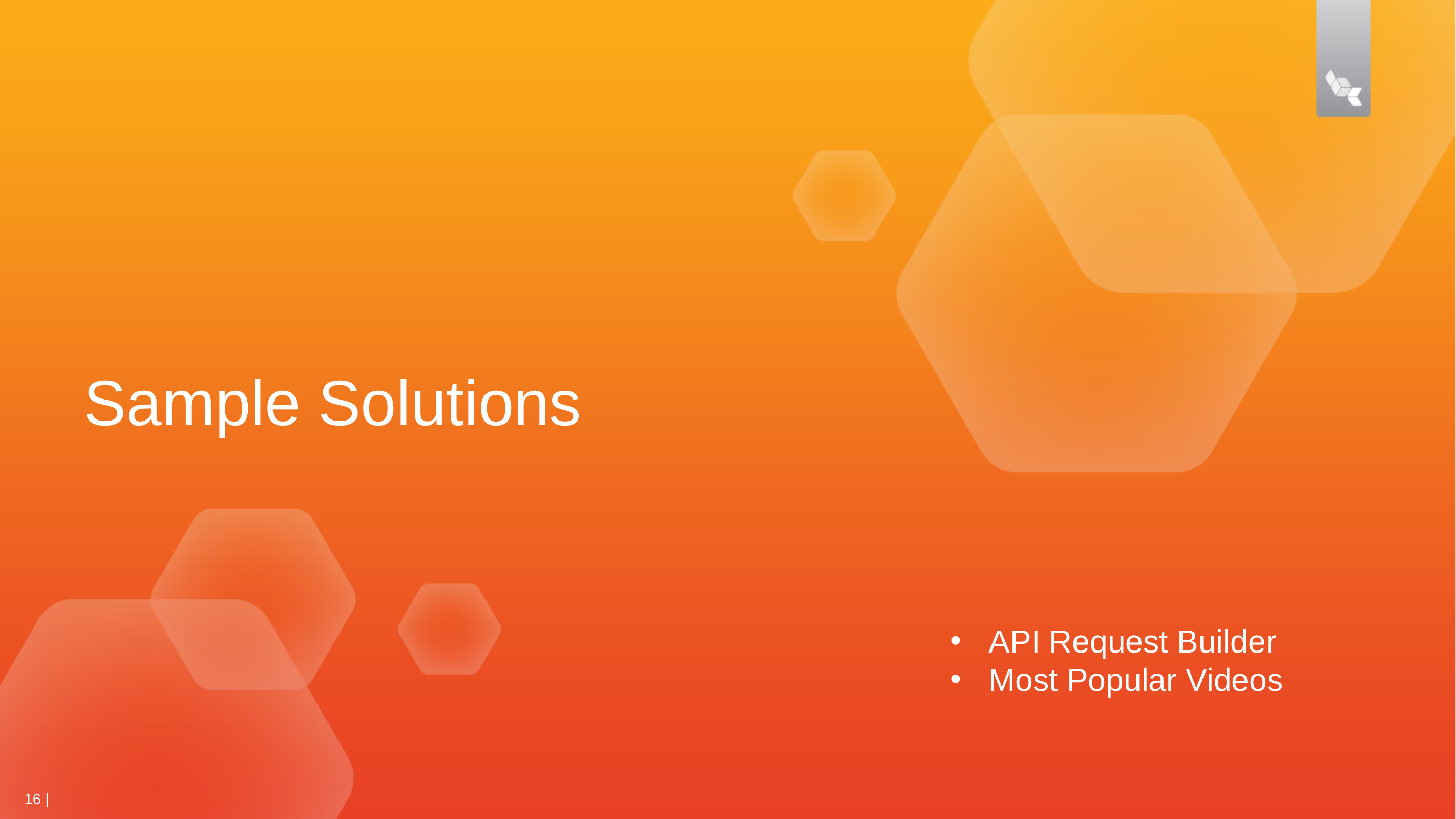

Sample Solutions
API Request Builder
Most Popular Videos
16 |